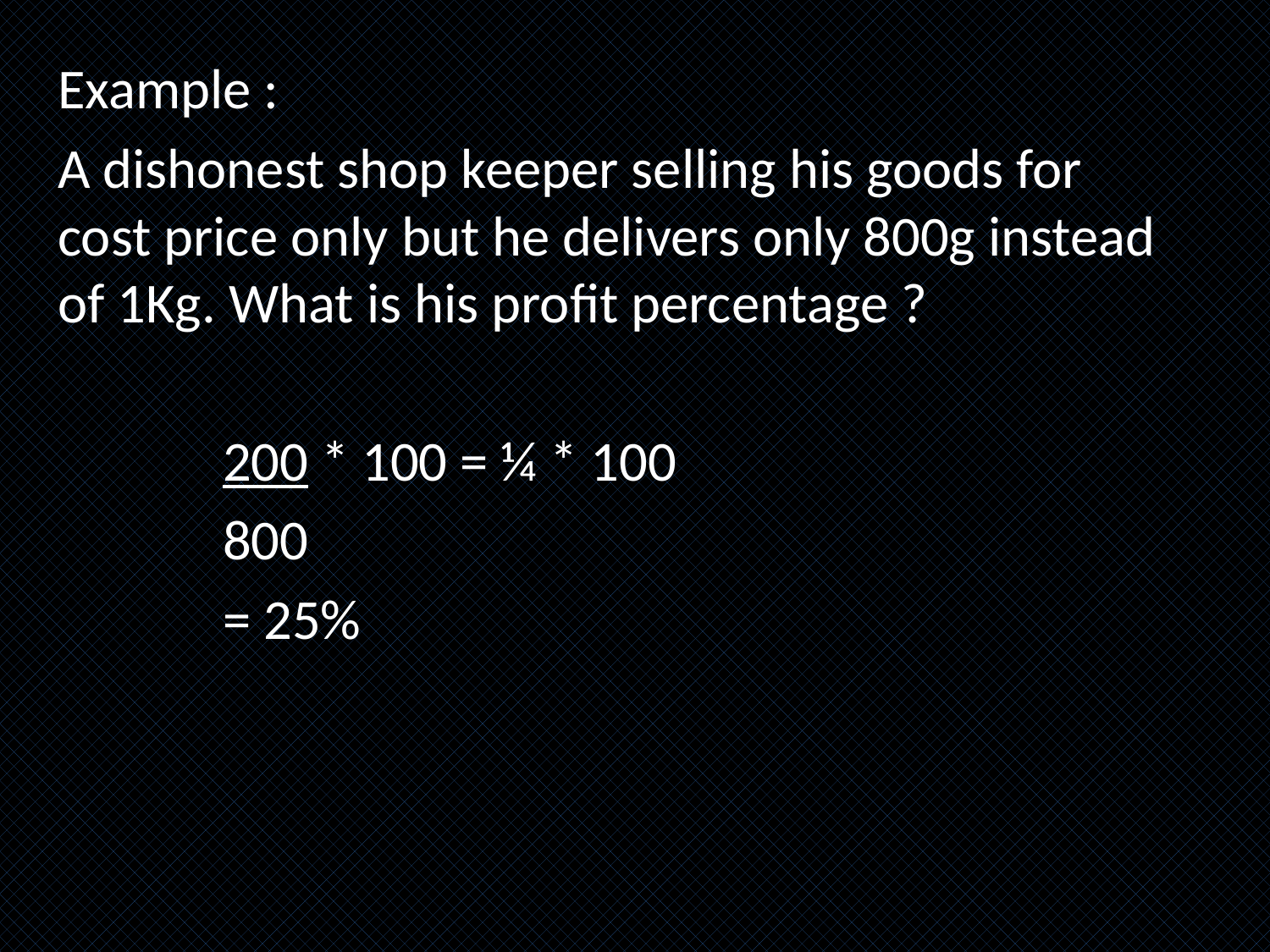

Example :
A dishonest shop keeper selling his goods for cost price only but he delivers only 800g instead of 1Kg. What is his profit percentage ?

             200 * 100 = ¼ * 100
             800
             = 25%